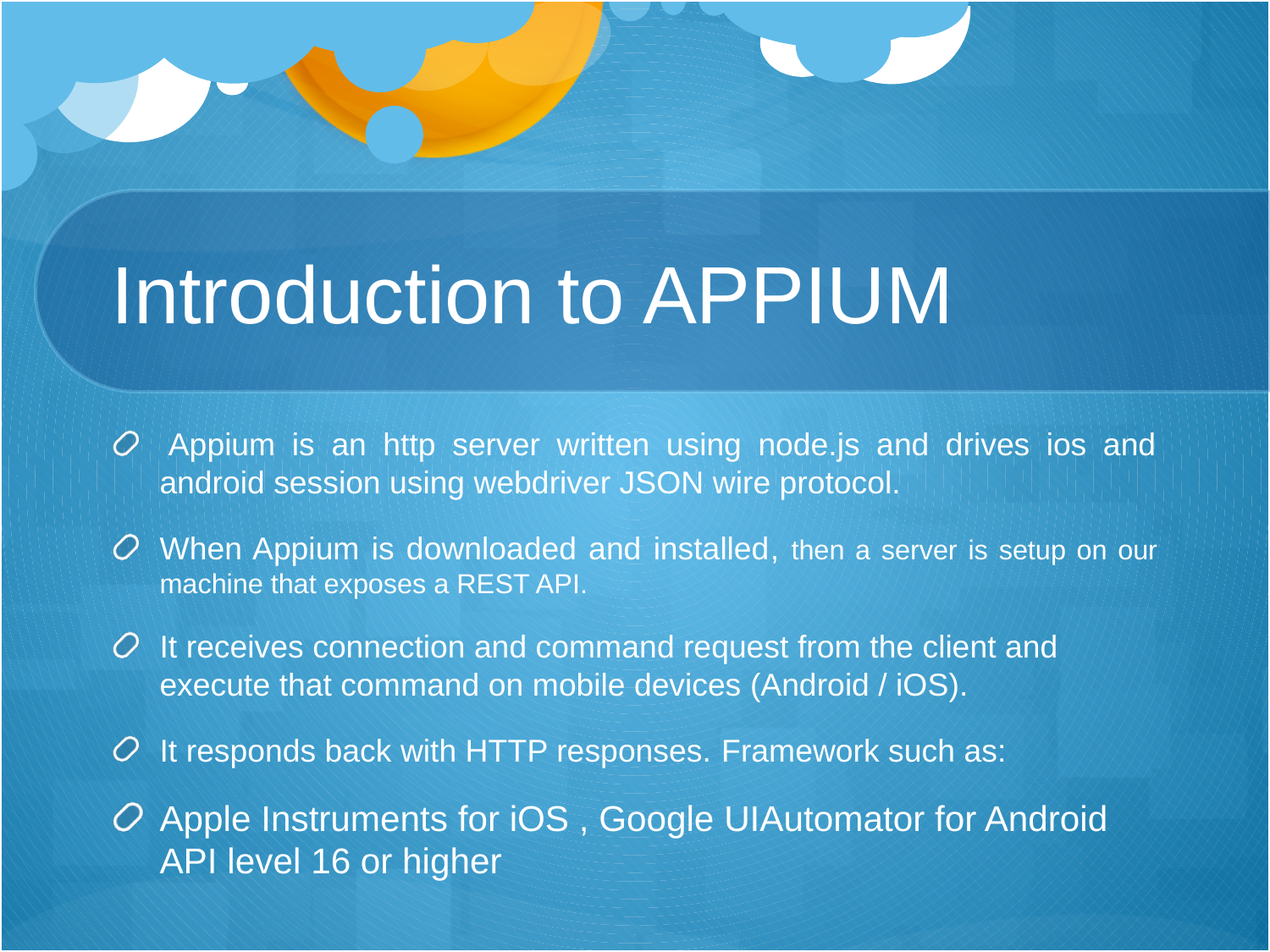

# Introduction to APPIUM
 Appium is an http server written using node.js and drives ios and android session using webdriver JSON wire protocol.
When Appium is downloaded and installed, then a server is setup on our machine that exposes a REST API.
It receives connection and command request from the client and execute that command on mobile devices (Android / iOS).
It responds back with HTTP responses. Framework such as:
Apple Instruments for iOS , Google UIAutomator for Android API level 16 or higher